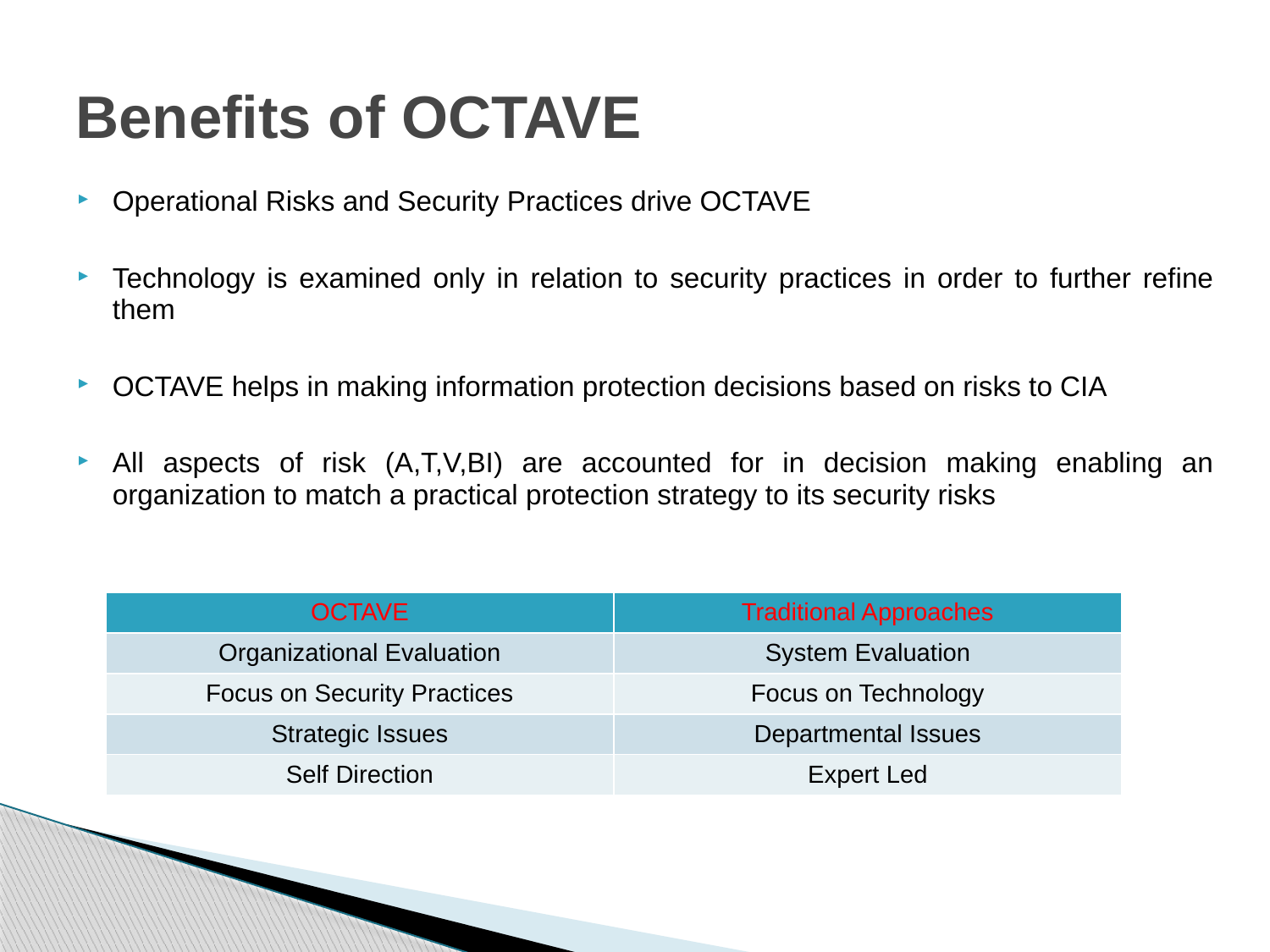

# Benefits of OCTAVE
Operational Risks and Security Practices drive OCTAVE

Technology is examined only in relation to security practices in order to further refine them

OCTAVE helps in making information protection decisions based on risks to CIA

All aspects of risk (A,T,V,BI) are accounted for in decision making enabling an organization to match a practical protection strategy to its security risks
| OCTAVE | Traditional Approaches |
| --- | --- |
| Organizational Evaluation | System Evaluation |
| Focus on Security Practices | Focus on Technology |
| Strategic Issues | Departmental Issues |
| Self Direction | Expert Led |